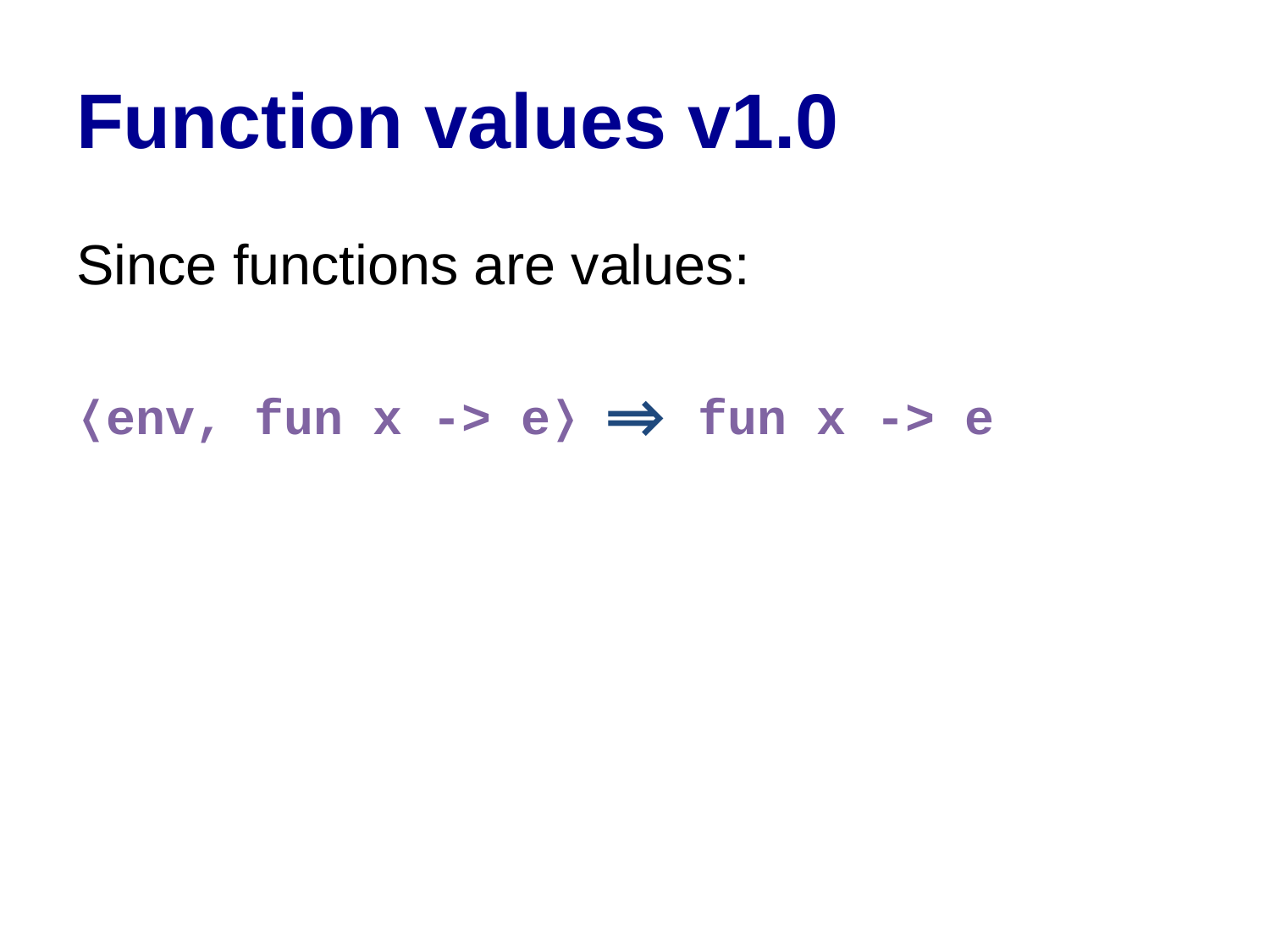

# Function values v1.0
Since functions are values:

⟨env, fun x -> e⟩ ⟹ fun x -> e